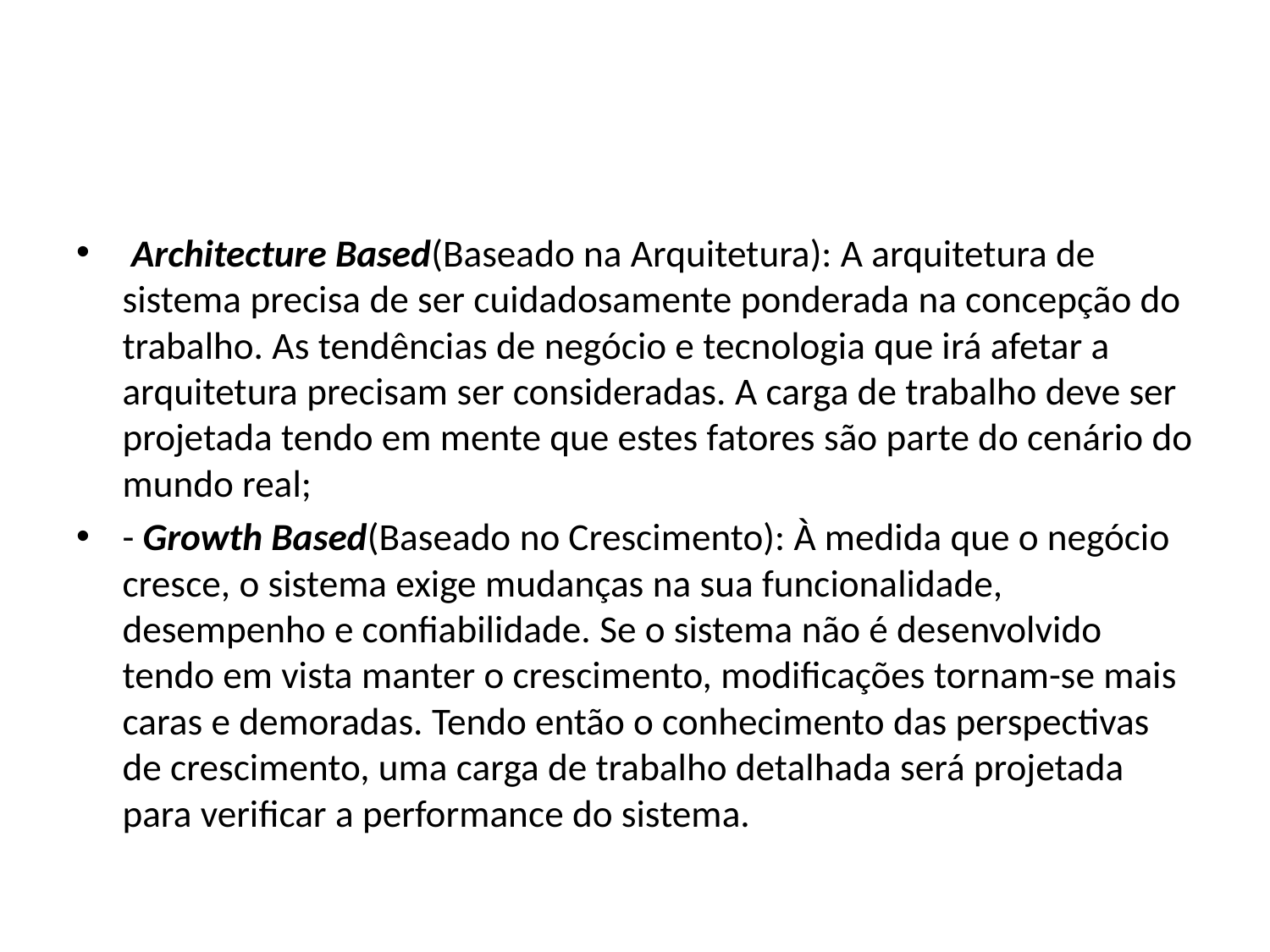

#
 Architecture Based(Baseado na Arquitetura): A arquitetura de sistema precisa de ser cuidadosamente ponderada na concepção do trabalho. As tendências de negócio e tecnologia que irá afetar a arquitetura precisam ser consideradas. A carga de trabalho deve ser projetada tendo em mente que estes fatores são parte do cenário do mundo real;
- Growth Based(Baseado no Crescimento): À medida que o negócio cresce, o sistema exige mudanças na sua funcionalidade, desempenho e confiabilidade. Se o sistema não é desenvolvido tendo em vista manter o crescimento, modificações tornam-se mais caras e demoradas. Tendo então o conhecimento das perspectivas de crescimento, uma carga de trabalho detalhada será projetada para verificar a performance do sistema.